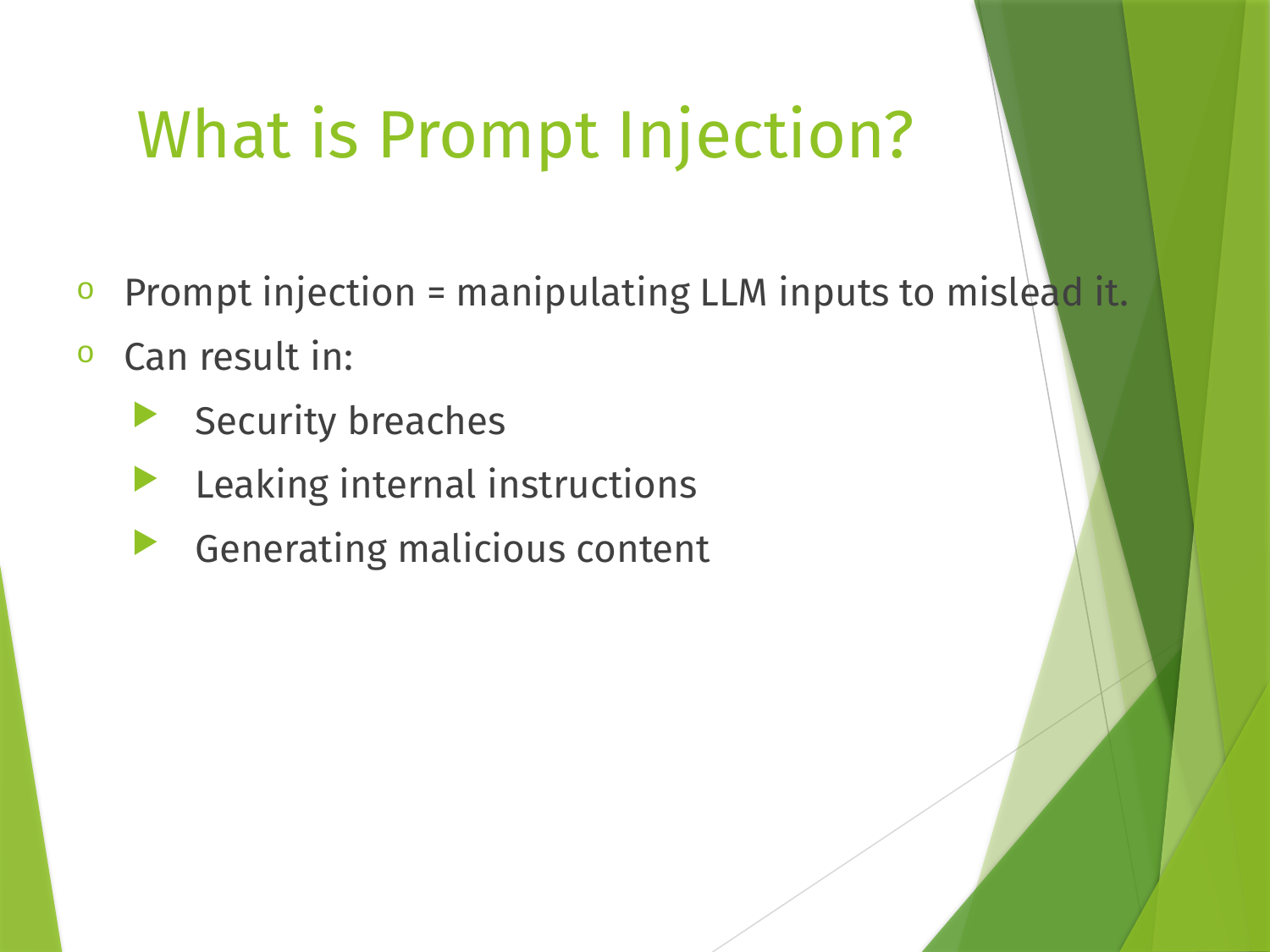

# What is Prompt Injection?

Prompt injection = manipulating LLM inputs to mislead it.
Can result in:
Security breaches
Leaking internal instructions
Generating malicious content